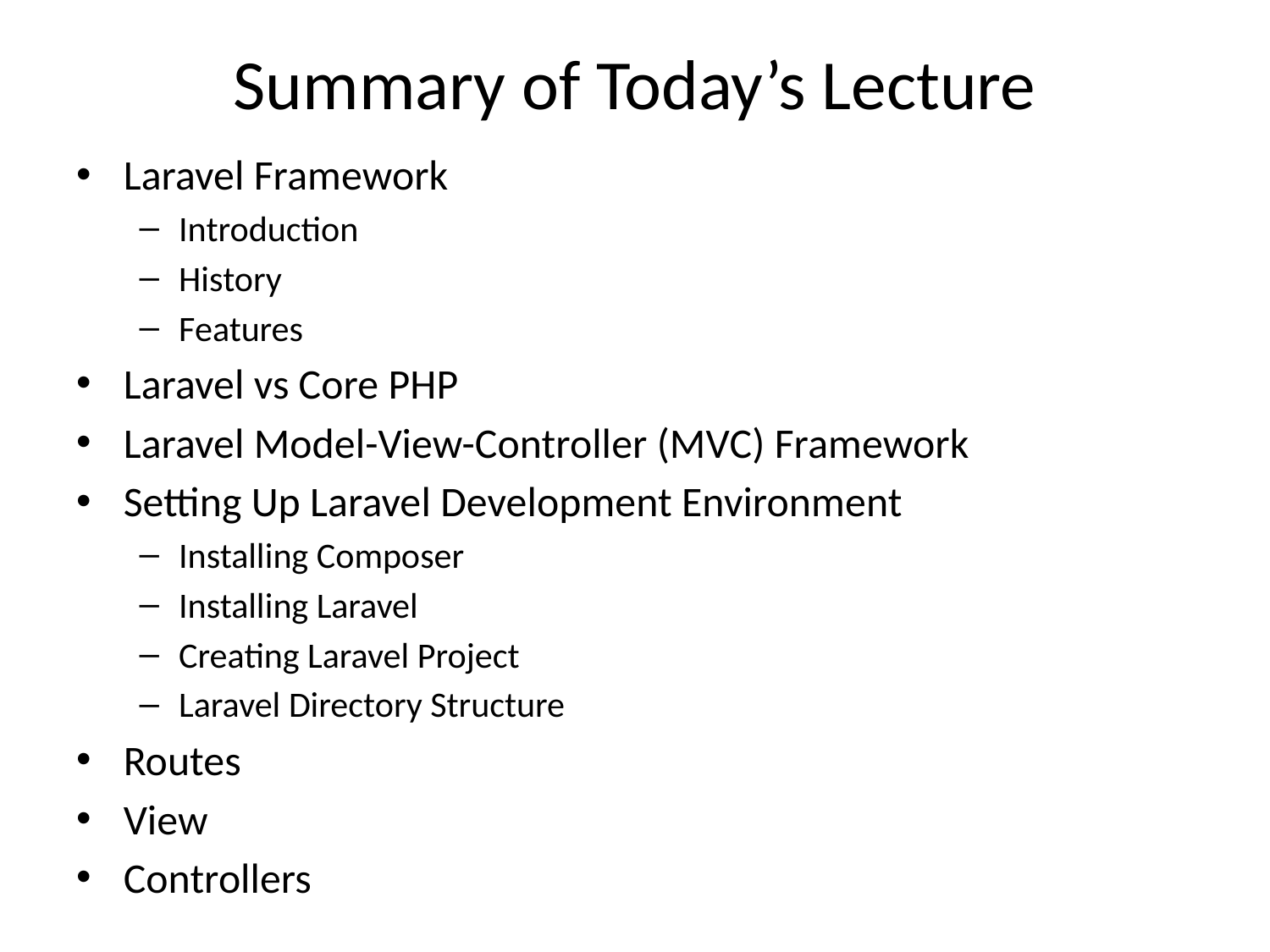

# Summary of Today’s Lecture
Laravel Framework
Introduction
History
Features
Laravel vs Core PHP
Laravel Model-View-Controller (MVC) Framework
Setting Up Laravel Development Environment
Installing Composer
Installing Laravel
Creating Laravel Project
Laravel Directory Structure
Routes
View
Controllers